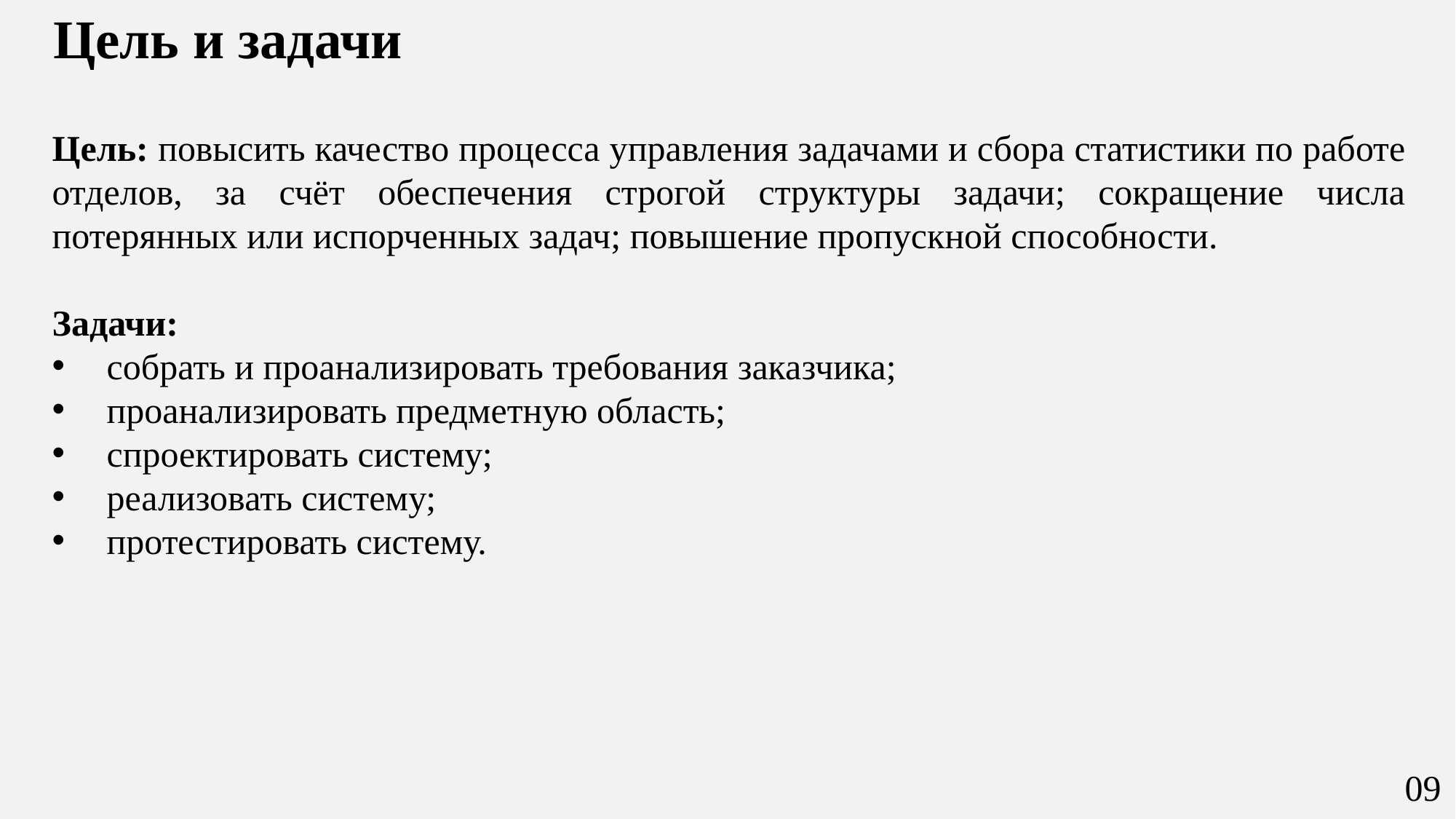

Цель и задачи

Цель: повысить качество процесса управления задачами и сбора статистики по работе отделов, за счёт обеспечения строгой структуры задачи; сокращение числа потерянных или испорченных задач; повышение пропускной способности.

Задачи:
собрать и проанализировать требования заказчика;
проанализировать предметную область;
спроектировать систему;
реализовать систему;
протестировать систему.

09